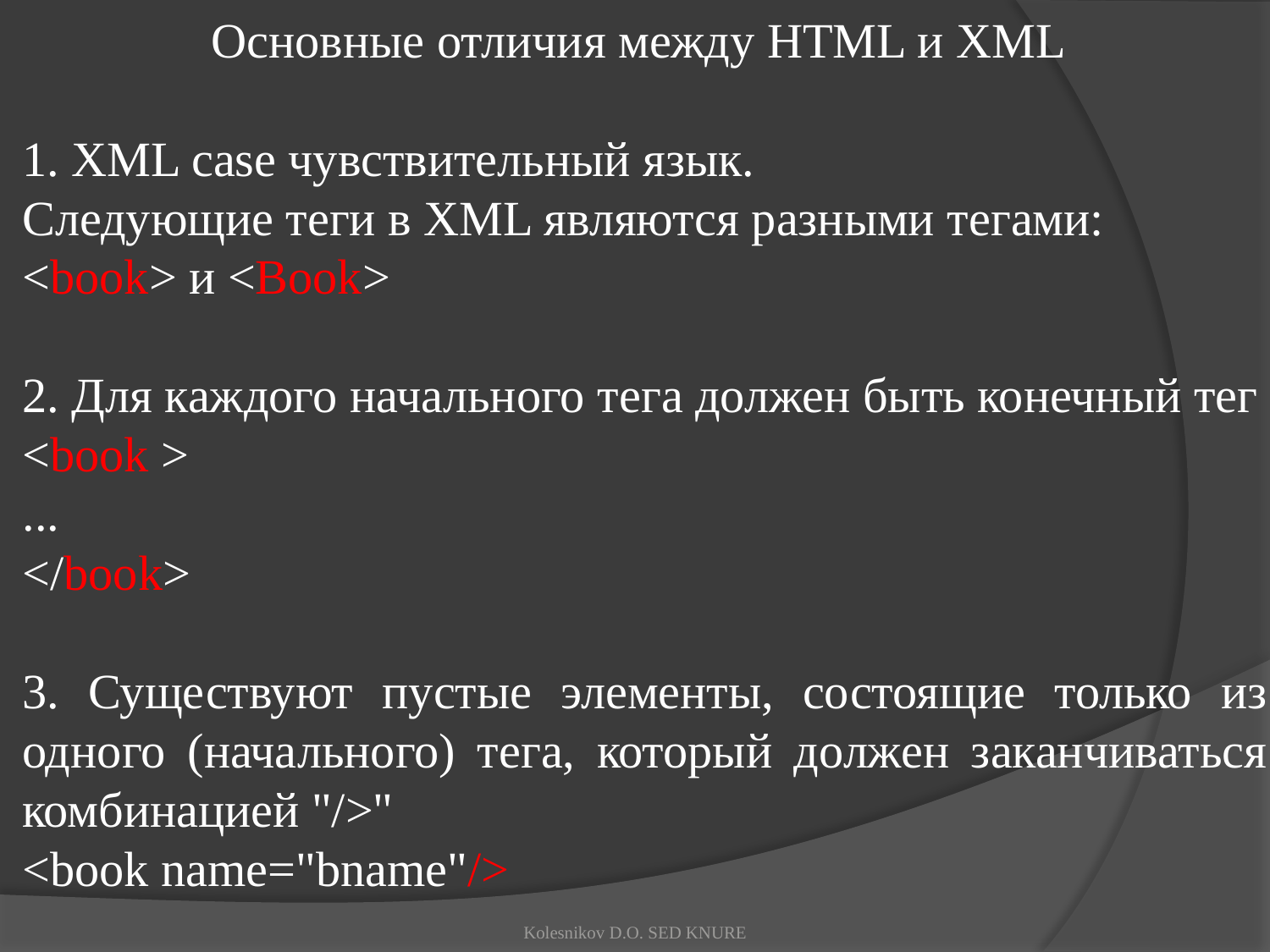

Основные отличия между HTML и XML

1. XML case чувствительный язык.
Следующие теги в XML являются разными тегами:
<book> и <Book>

2. Для каждого начального тега должен быть конечный тег
<book >
...
</book>

3. Существуют пустые элементы, состоящие только из одного (начального) тега, который должен заканчиваться комбинацией "/>"
<book name="bname"/>
Kolesnikov D.O. SED KNURE